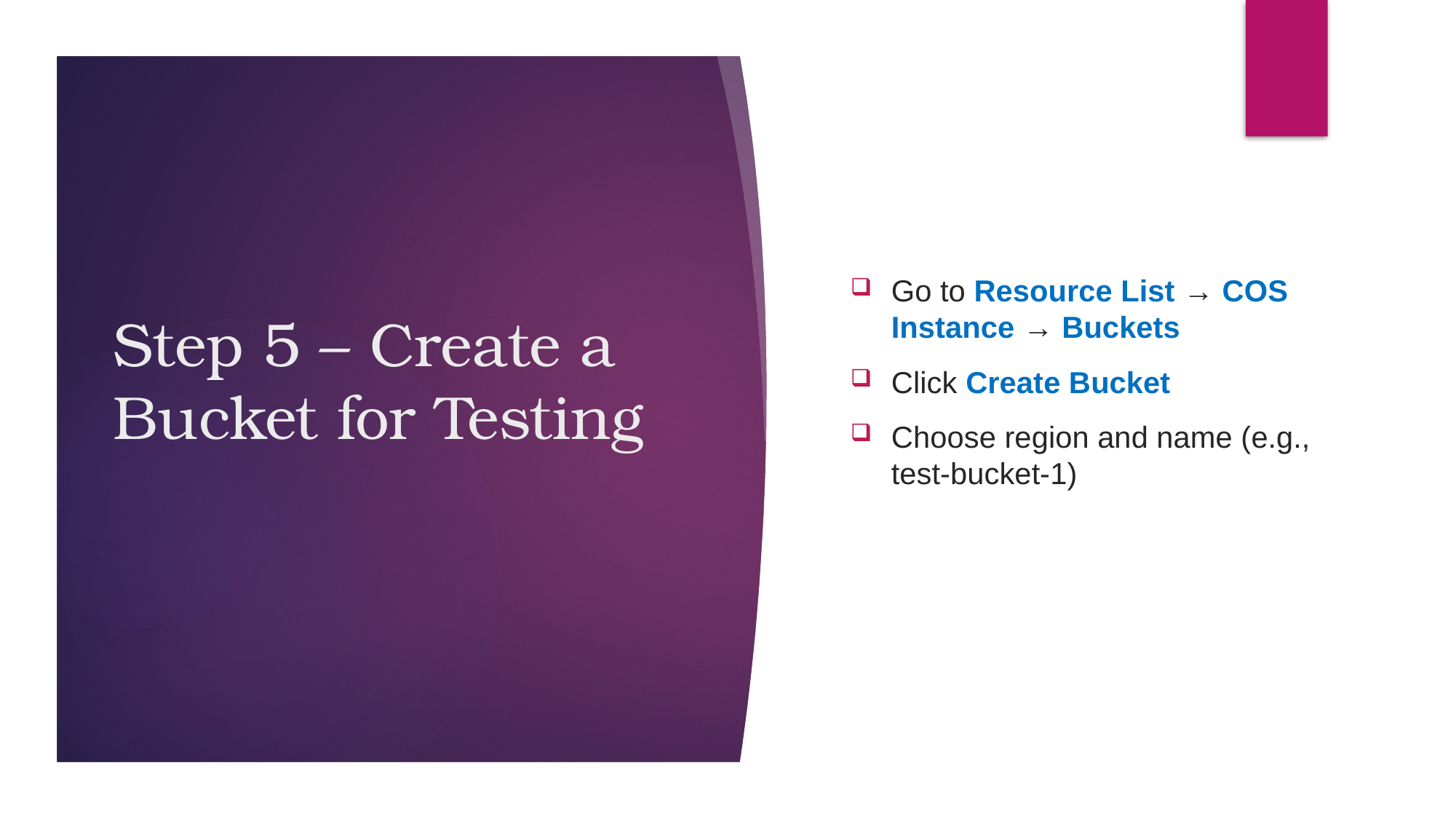

# Step 5 – Create a Bucket for Testing
Go to Resource List → COS Instance → Buckets
Click Create Bucket
Choose region and name (e.g., test-bucket-1)